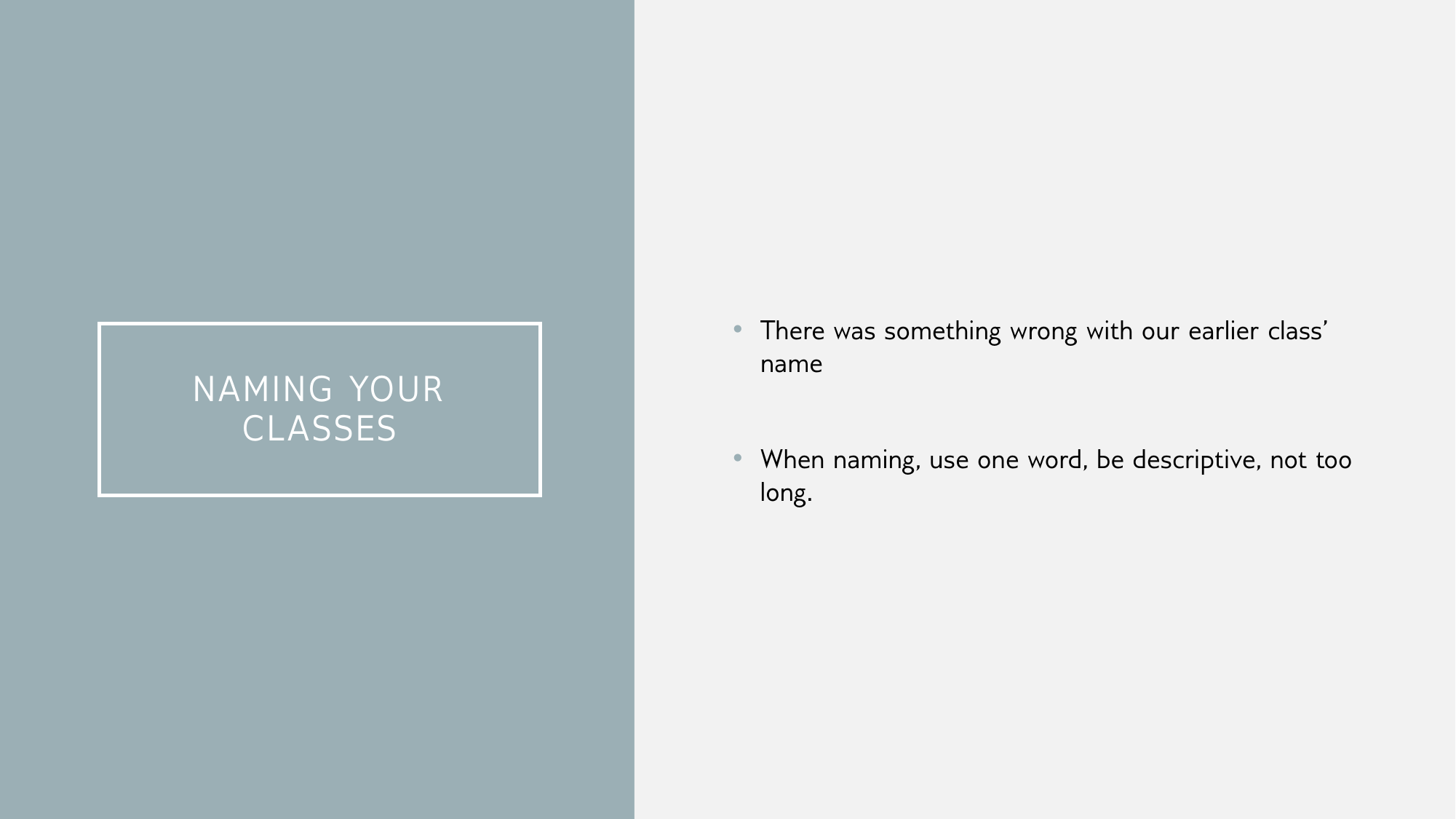

There was something wrong with our earlier class’ name

When naming, use one word, be descriptive, not too long.
# Naming your classes